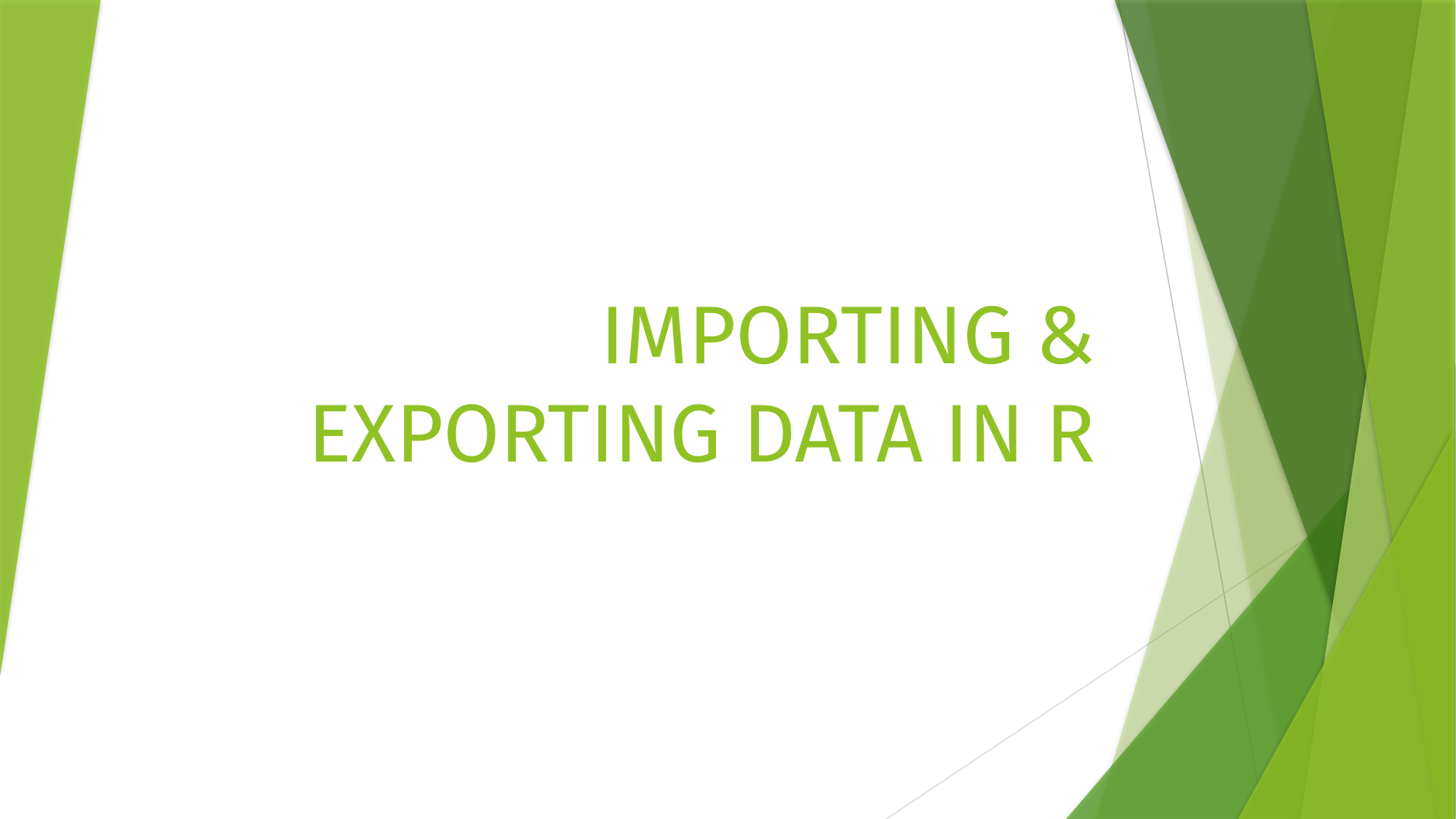

# IMPORTING & EXPORTING DATA IN R